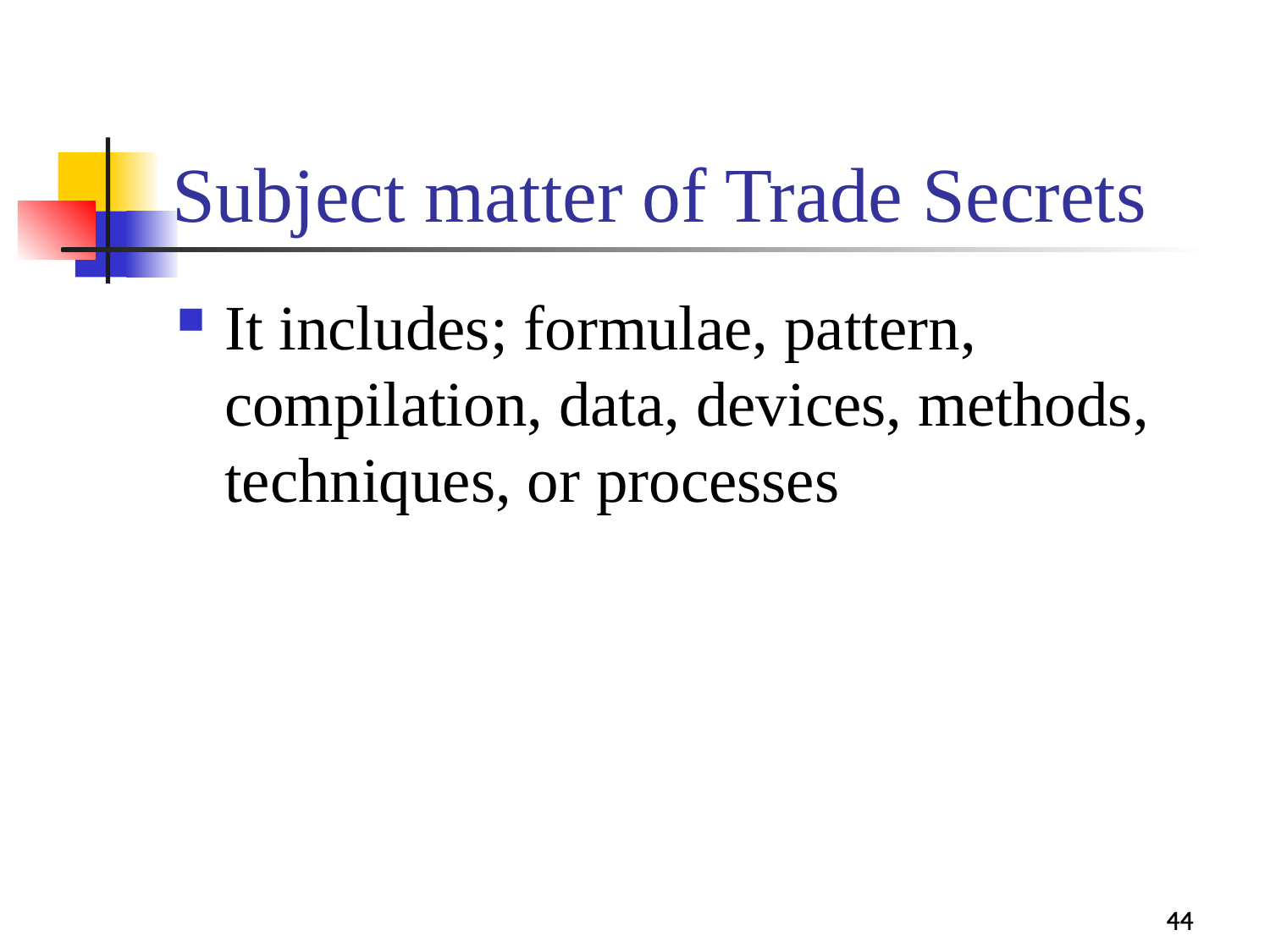

# Subject matter of Trade Secrets
It includes; formulae, pattern, compilation, data, devices, methods, techniques, or processes

44